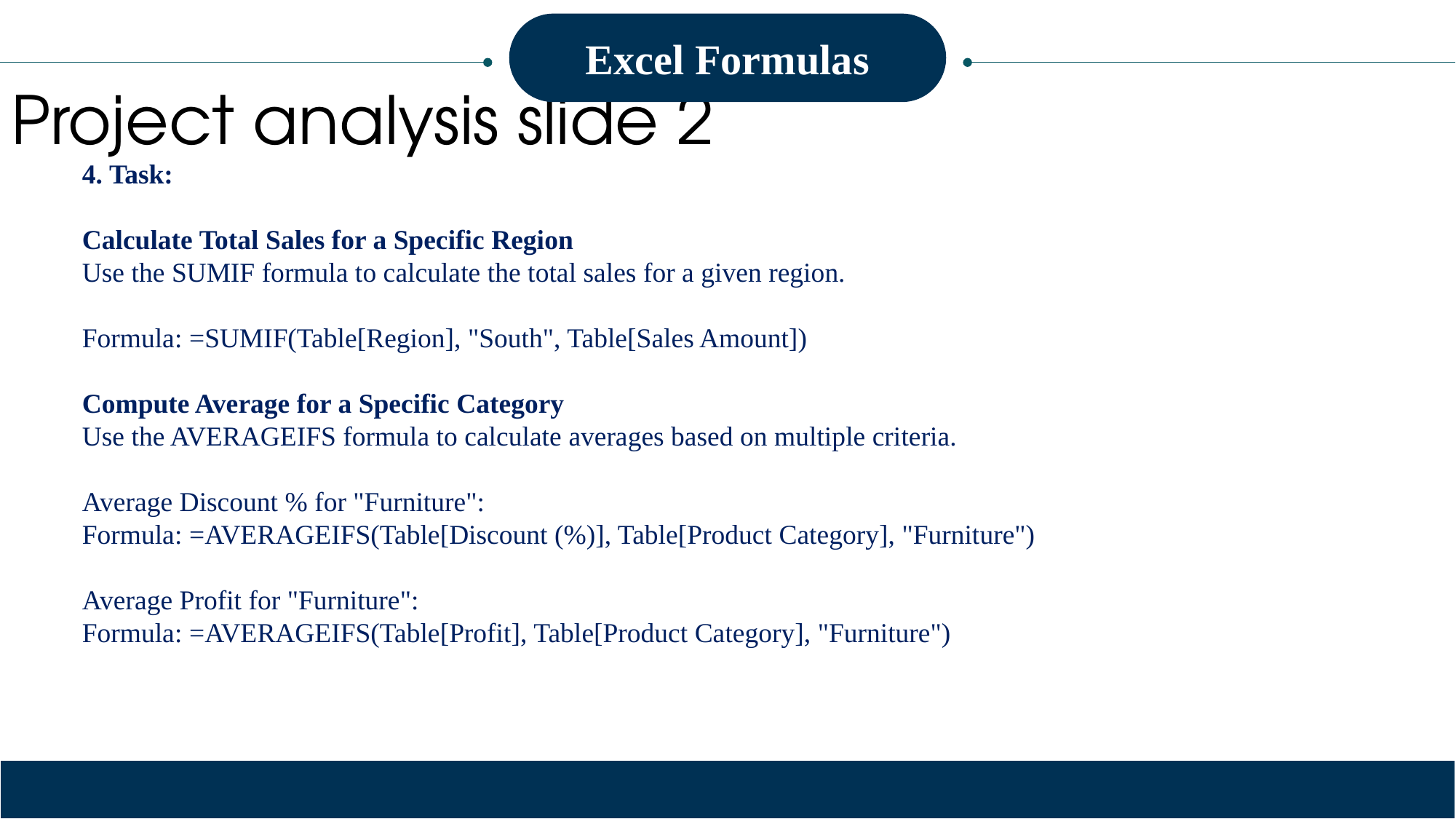

Excel Formulas
Project analysis slide 2

4. Task:

Calculate Total Sales for a Specific Region
Use the SUMIF formula to calculate the total sales for a given region.

Formula: =SUMIF(Table[Region], "South", Table[Sales Amount])

Compute Average for a Specific Category
Use the AVERAGEIFS formula to calculate averages based on multiple criteria.

Average Discount % for "Furniture":
Formula: =AVERAGEIFS(Table[Discount (%)], Table[Product Category], "Furniture")

Average Profit for "Furniture":
Formula: =AVERAGEIFS(Table[Profit], Table[Product Category], "Furniture")